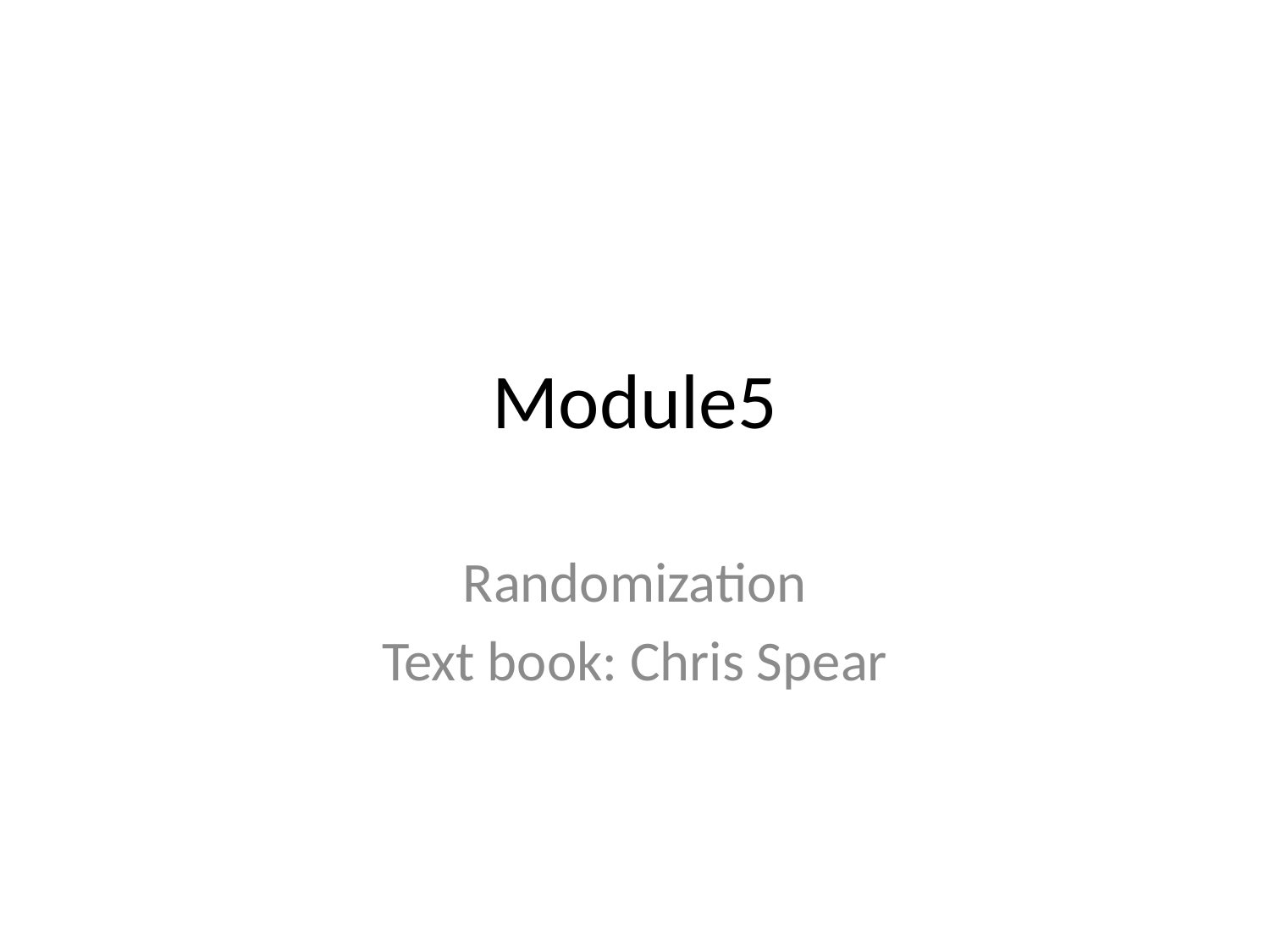

# Module5
Randomization
Text book: Chris Spear